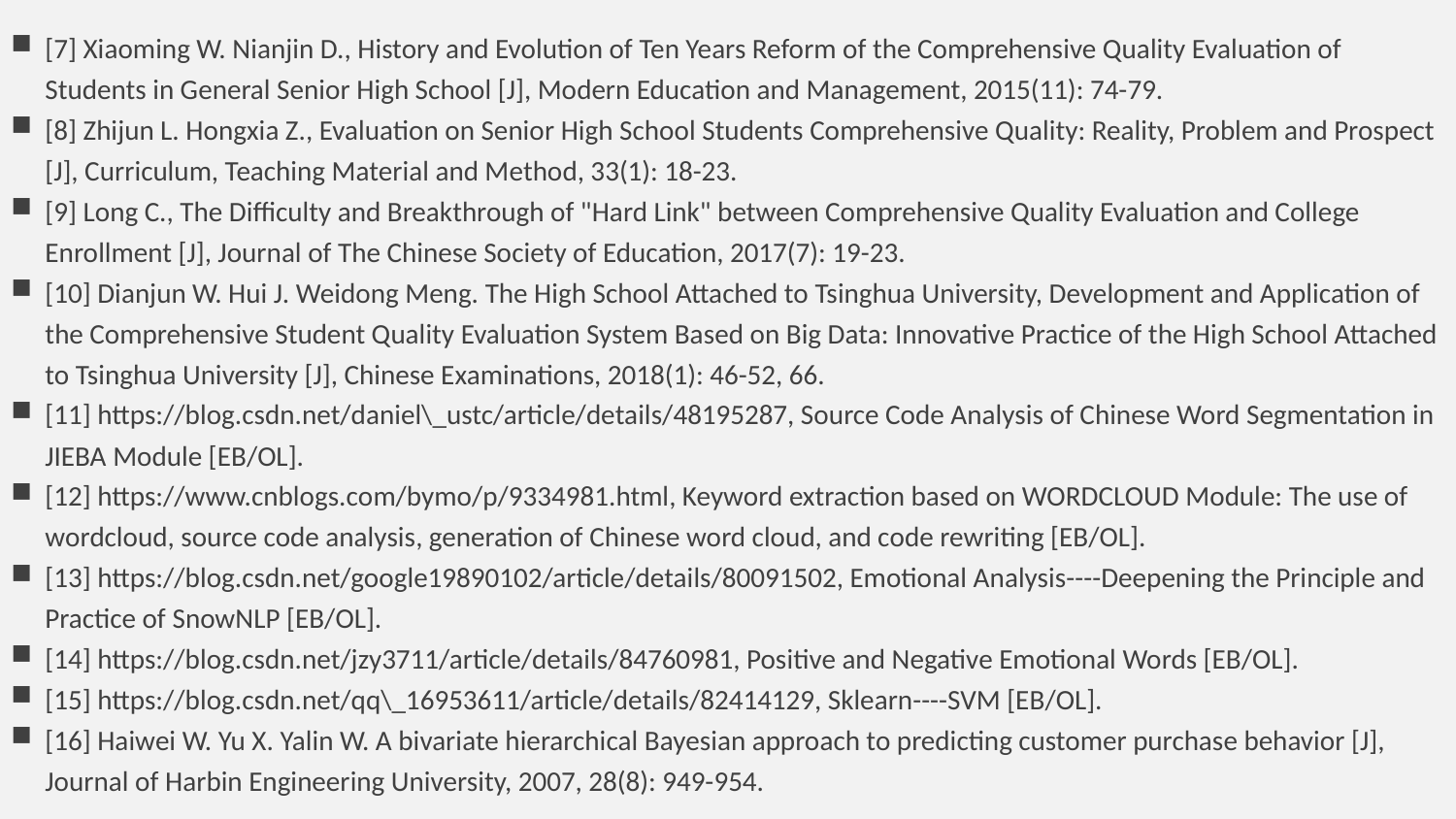

[7] Xiaoming W. Nianjin D., History and Evolution of Ten Years Reform of the Comprehensive Quality Evaluation of Students in General Senior High School [J], Modern Education and Management, 2015(11): 74-79.
[8] Zhijun L. Hongxia Z., Evaluation on Senior High School Students Comprehensive Quality: Reality, Problem and Prospect [J], Curriculum, Teaching Material and Method, 33(1): 18-23.
[9] Long C., The Difficulty and Breakthrough of "Hard Link" between Comprehensive Quality Evaluation and College Enrollment [J], Journal of The Chinese Society of Education, 2017(7): 19-23.
[10] Dianjun W. Hui J. Weidong Meng. The High School Attached to Tsinghua University, Development and Application of the Comprehensive Student Quality Evaluation System Based on Big Data: Innovative Practice of the High School Attached to Tsinghua University [J], Chinese Examinations, 2018(1): 46-52, 66.
[11] https://blog.csdn.net/daniel\_ustc/article/details/48195287, Source Code Analysis of Chinese Word Segmentation in JIEBA Module [EB/OL].
[12] https://www.cnblogs.com/bymo/p/9334981.html, Keyword extraction based on WORDCLOUD Module: The use of wordcloud, source code analysis, generation of Chinese word cloud, and code rewriting [EB/OL].
[13] https://blog.csdn.net/google19890102/article/details/80091502, Emotional Analysis----Deepening the Principle and Practice of SnowNLP [EB/OL].
[14] https://blog.csdn.net/jzy3711/article/details/84760981, Positive and Negative Emotional Words [EB/OL].
[15] https://blog.csdn.net/qq\_16953611/article/details/82414129, Sklearn----SVM [EB/OL].
[16] Haiwei W. Yu X. Yalin W. A bivariate hierarchical Bayesian approach to predicting customer purchase behavior [J], Journal of Harbin Engineering University, 2007, 28(8): 949-954.